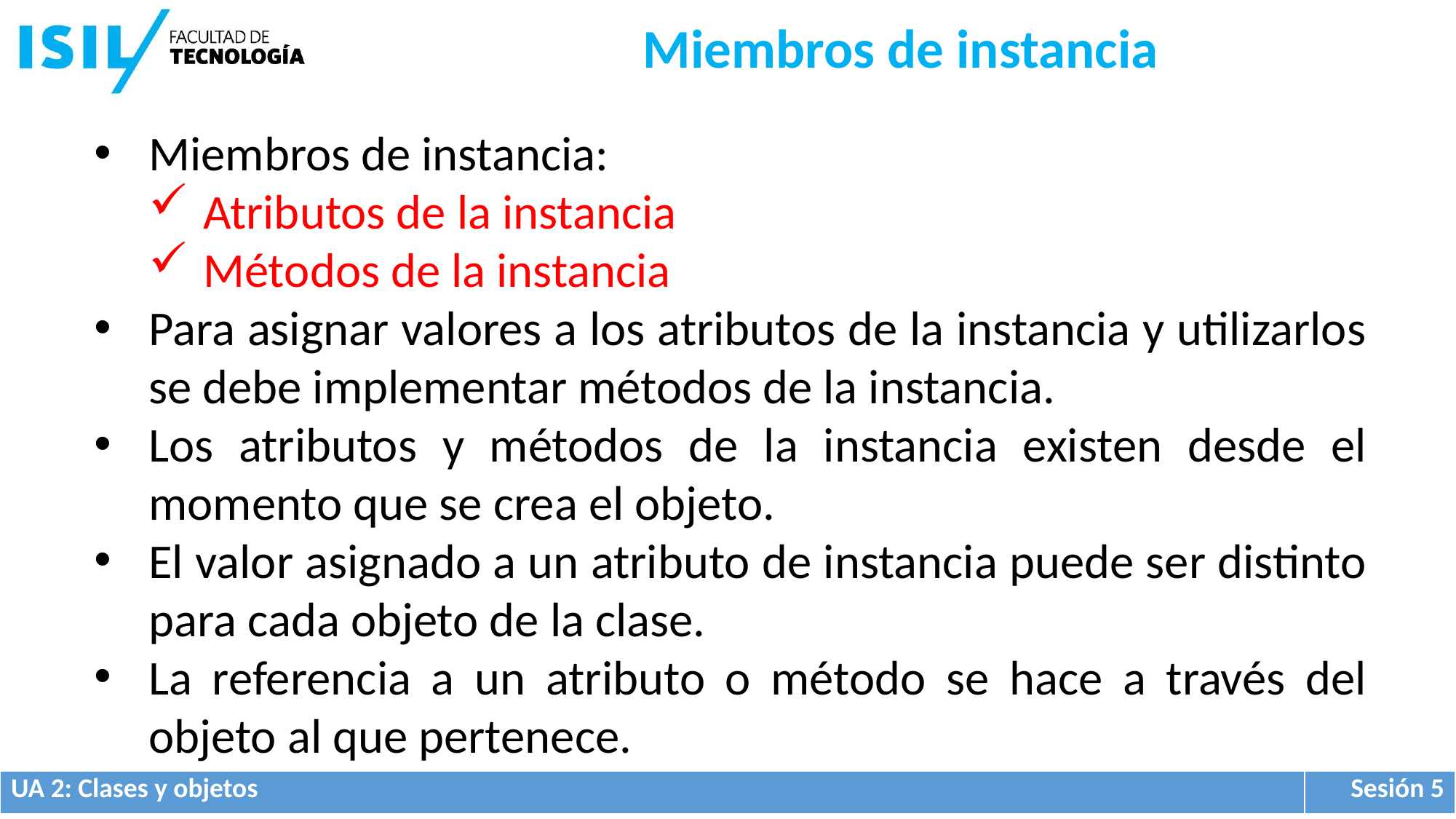

Miembros de instancia
Miembros de instancia:
Atributos de la instancia
Métodos de la instancia
Para asignar valores a los atributos de la instancia y utilizarlos se debe implementar métodos de la instancia.
Los atributos y métodos de la instancia existen desde el momento que se crea el objeto.
El valor asignado a un atributo de instancia puede ser distinto para cada objeto de la clase.
La referencia a un atributo o método se hace a través del objeto al que pertenece.
| UA 2: Clases y objetos | Sesión 5 |
| --- | --- |